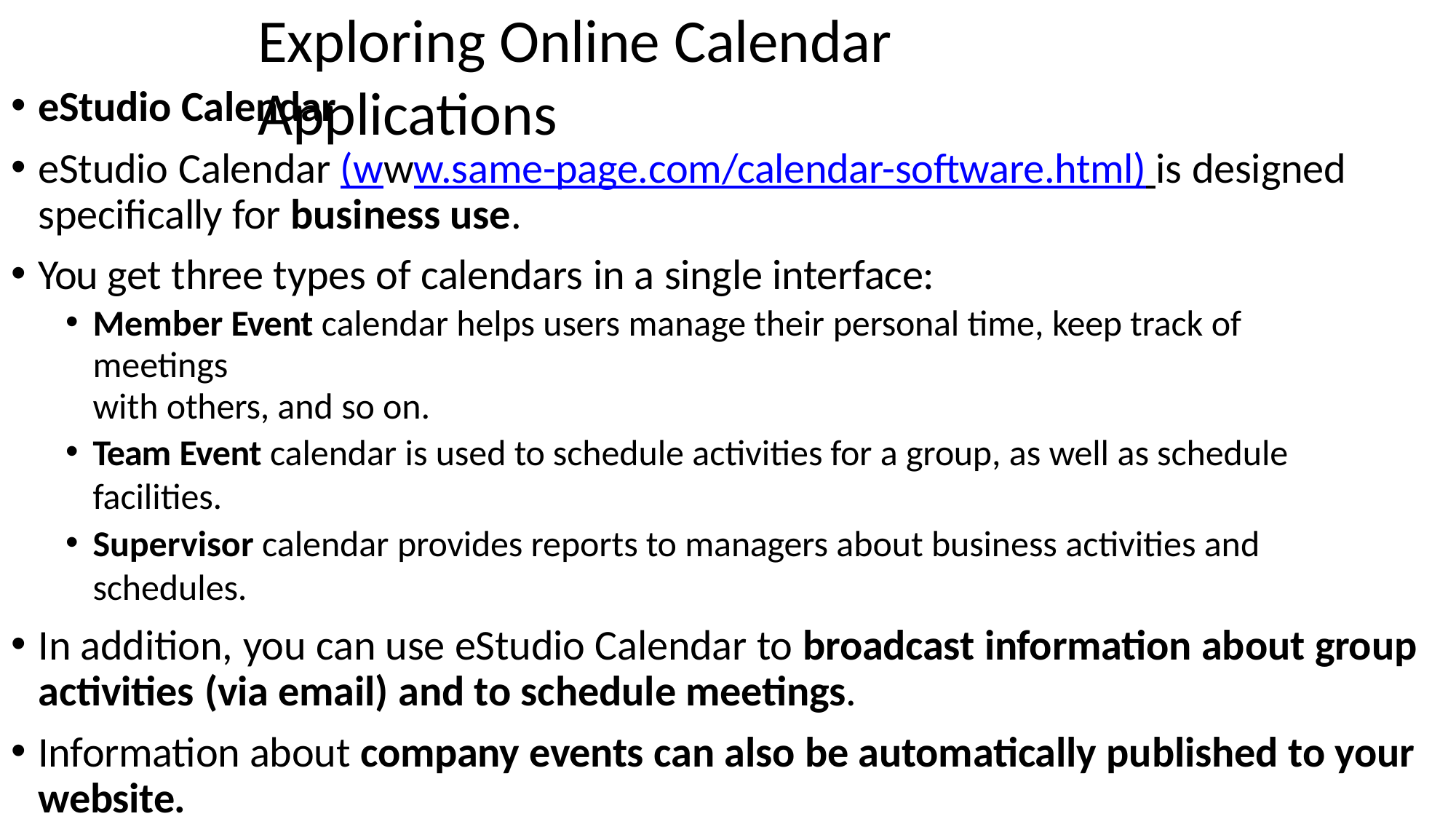

# Exploring Online Calendar Applications
eStudio Calendar
eStudio Calendar (www.same-page.com/calendar-software.html) is designed  specifically for business use.
You get three types of calendars in a single interface:
Member Event calendar helps users manage their personal time, keep track of meetings
with others, and so on.
Team Event calendar is used to schedule activities for a group, as well as schedule facilities.
Supervisor calendar provides reports to managers about business activities and schedules.
In addition, you can use eStudio Calendar to broadcast information about group  activities (via email) and to schedule meetings.
Information about company events can also be automatically published to your  website.